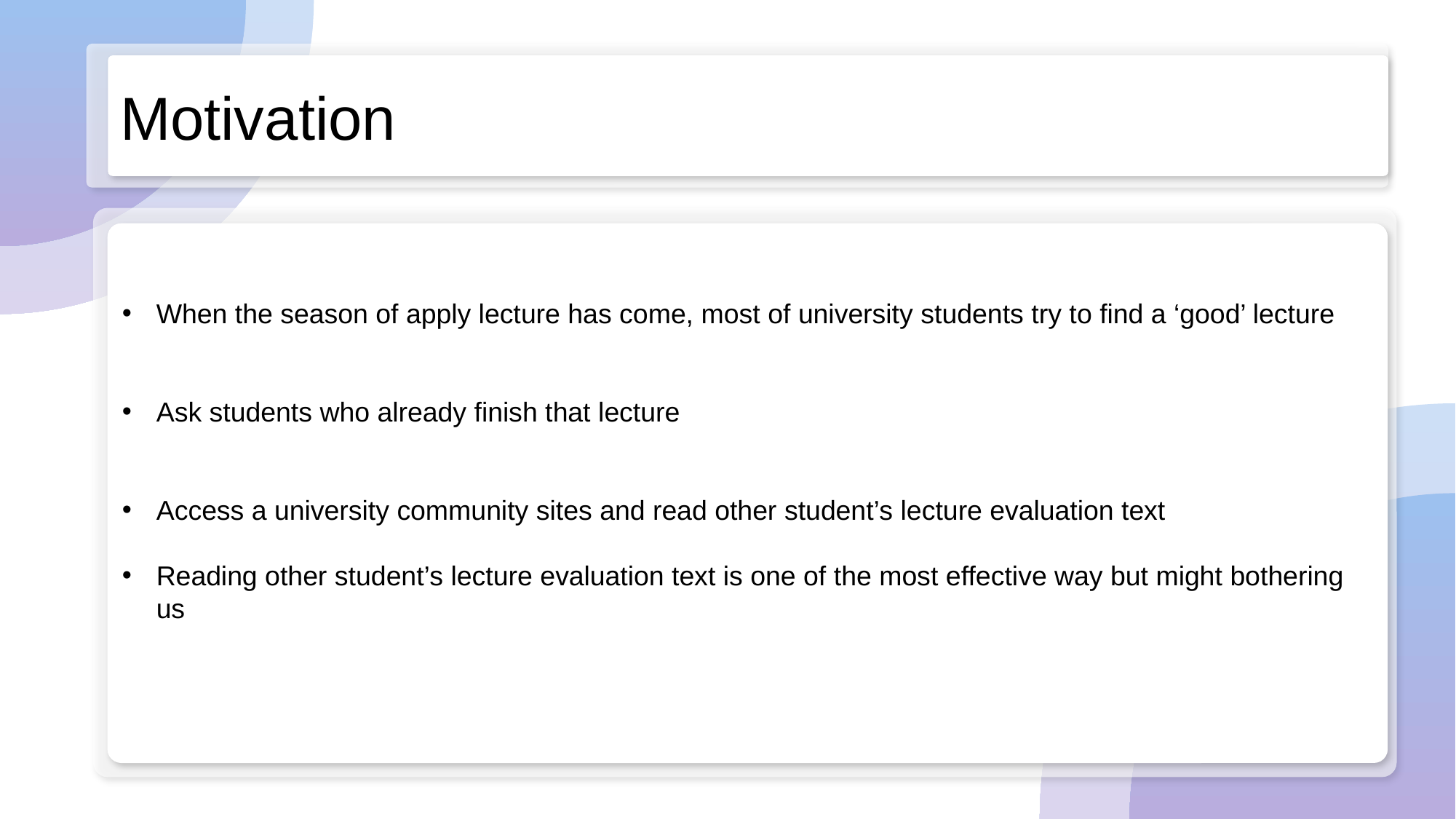

Motivation

When the season of apply lecture has come, most of university students try to find a ‘good’ lecture

Ask students who already finish that lecture

Access a university community sites and read other student’s lecture evaluation text

Reading other student’s lecture evaluation text is one of the most effective way but might bothering us